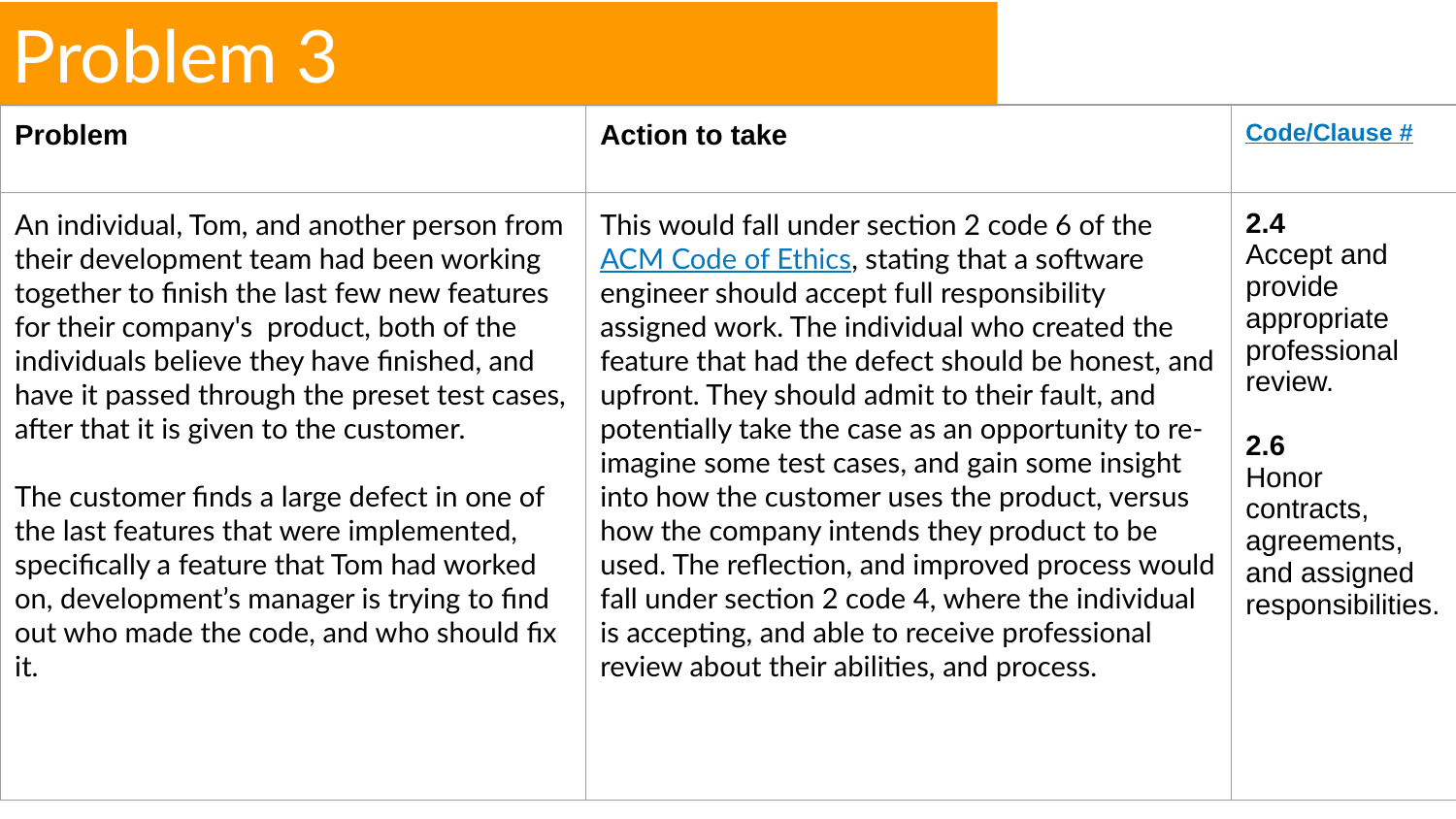

# Problem 3
| Problem | Action to take | Code/Clause # |
| --- | --- | --- |
| An individual, Tom, and another person from their development team had been working together to finish the last few new features for their company's product, both of the individuals believe they have finished, and have it passed through the preset test cases, after that it is given to the customer. The customer finds a large defect in one of the last features that were implemented, specifically a feature that Tom had worked on, development’s manager is trying to find out who made the code, and who should fix it. | This would fall under section 2 code 6 of the ACM Code of Ethics, stating that a software engineer should accept full responsibility assigned work. The individual who created the feature that had the defect should be honest, and upfront. They should admit to their fault, and potentially take the case as an opportunity to re-imagine some test cases, and gain some insight into how the customer uses the product, versus how the company intends they product to be used. The reflection, and improved process would fall under section 2 code 4, where the individual is accepting, and able to receive professional review about their abilities, and process. | 2.4 Accept and provide appropriate professional review. 2.6 Honor contracts, agreements, and assigned responsibilities. |